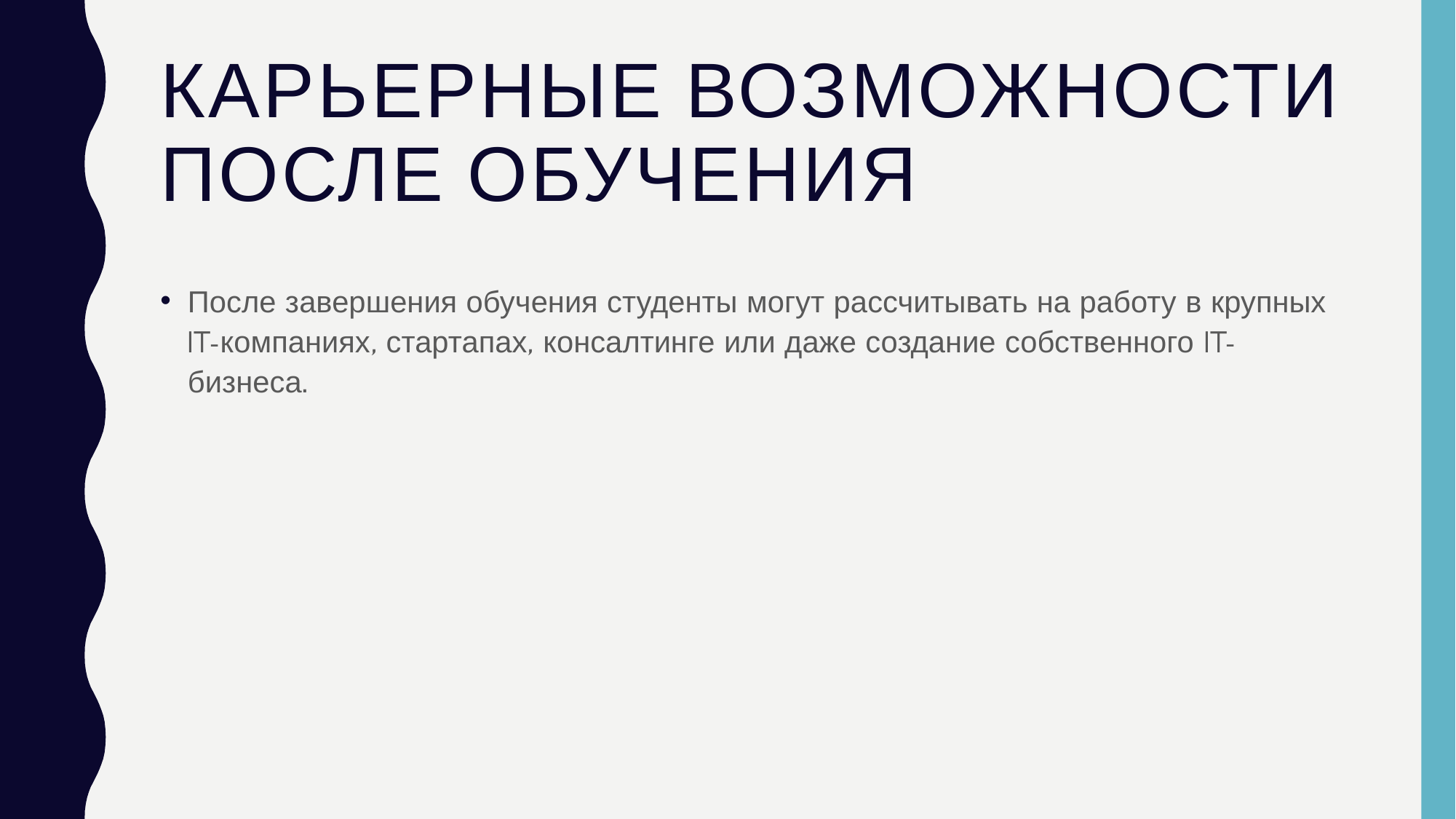

# Карьерные возможности после обучения
После завершения обучения студенты могут рассчитывать на работу в крупных IT-компаниях, стартапах, консалтинге или даже создание собственного IT-бизнеса.